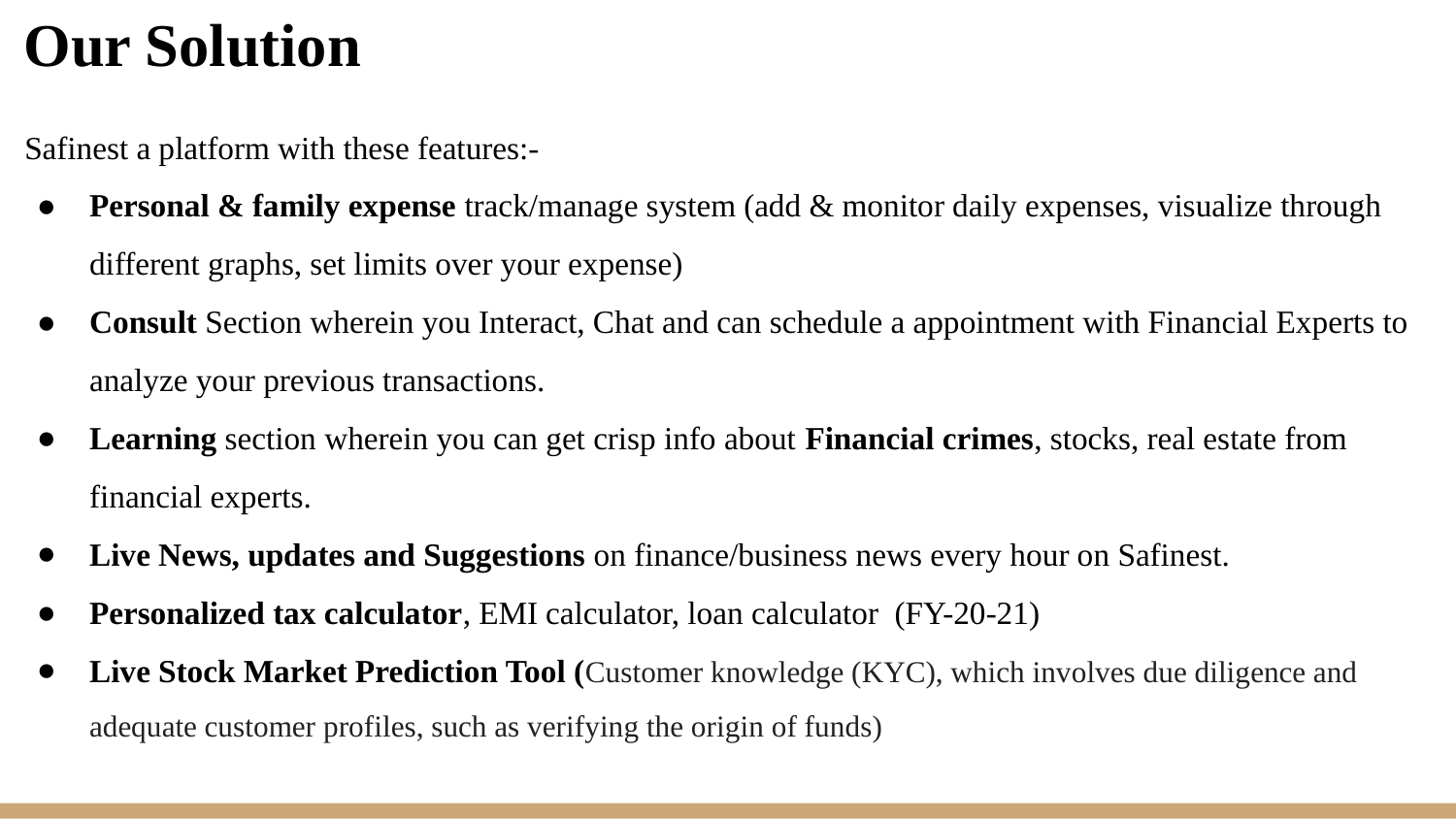

# Our Solution
 Safinest a platform with these features:-
Personal & family expense track/manage system (add & monitor daily expenses, visualize through different graphs, set limits over your expense)
Consult Section wherein you Interact, Chat and can schedule a appointment with Financial Experts to analyze your previous transactions.
Learning section wherein you can get crisp info about Financial crimes, stocks, real estate from financial experts.
Live News, updates and Suggestions on finance/business news every hour on Safinest.
Personalized tax calculator, EMI calculator, loan calculator  (FY-20-21)
Live Stock Market Prediction Tool (Customer knowledge (KYC), which involves due diligence and adequate customer profiles, such as verifying the origin of funds)